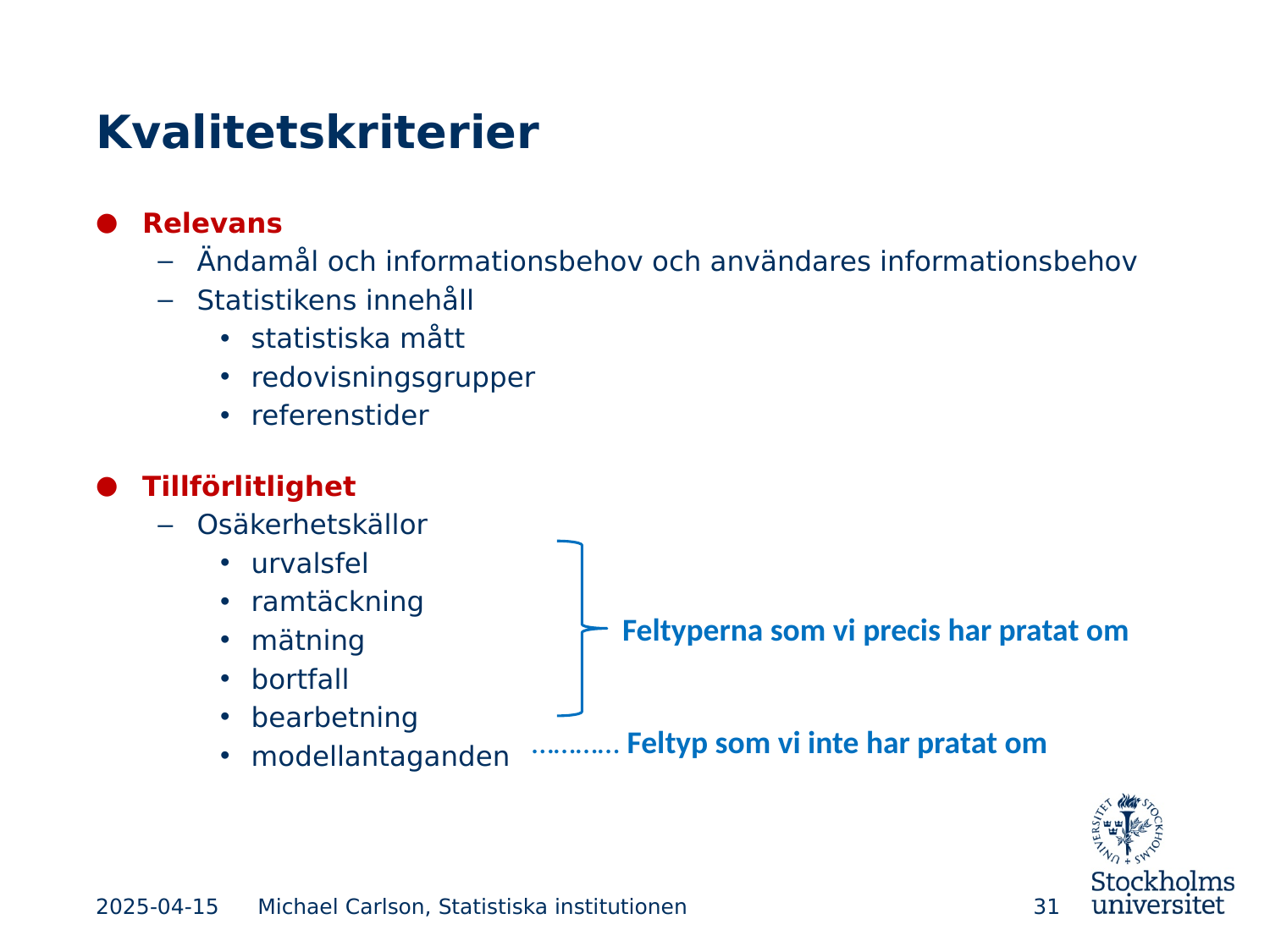

# Kvalitetskriterier
Relevans
Ändamål och informationsbehov och användares informationsbehov
Statistikens innehåll
statistiska mått
redovisningsgrupper
referenstider
Tillförlitlighet
Osäkerhetskällor
urvalsfel
ramtäckning
mätning
bortfall
bearbetning
modellantaganden

Feltyperna som vi precis har pratat om
 ………… Feltyp som vi inte har pratat om
2025-04-15
Michael Carlson, Statistiska institutionen
31